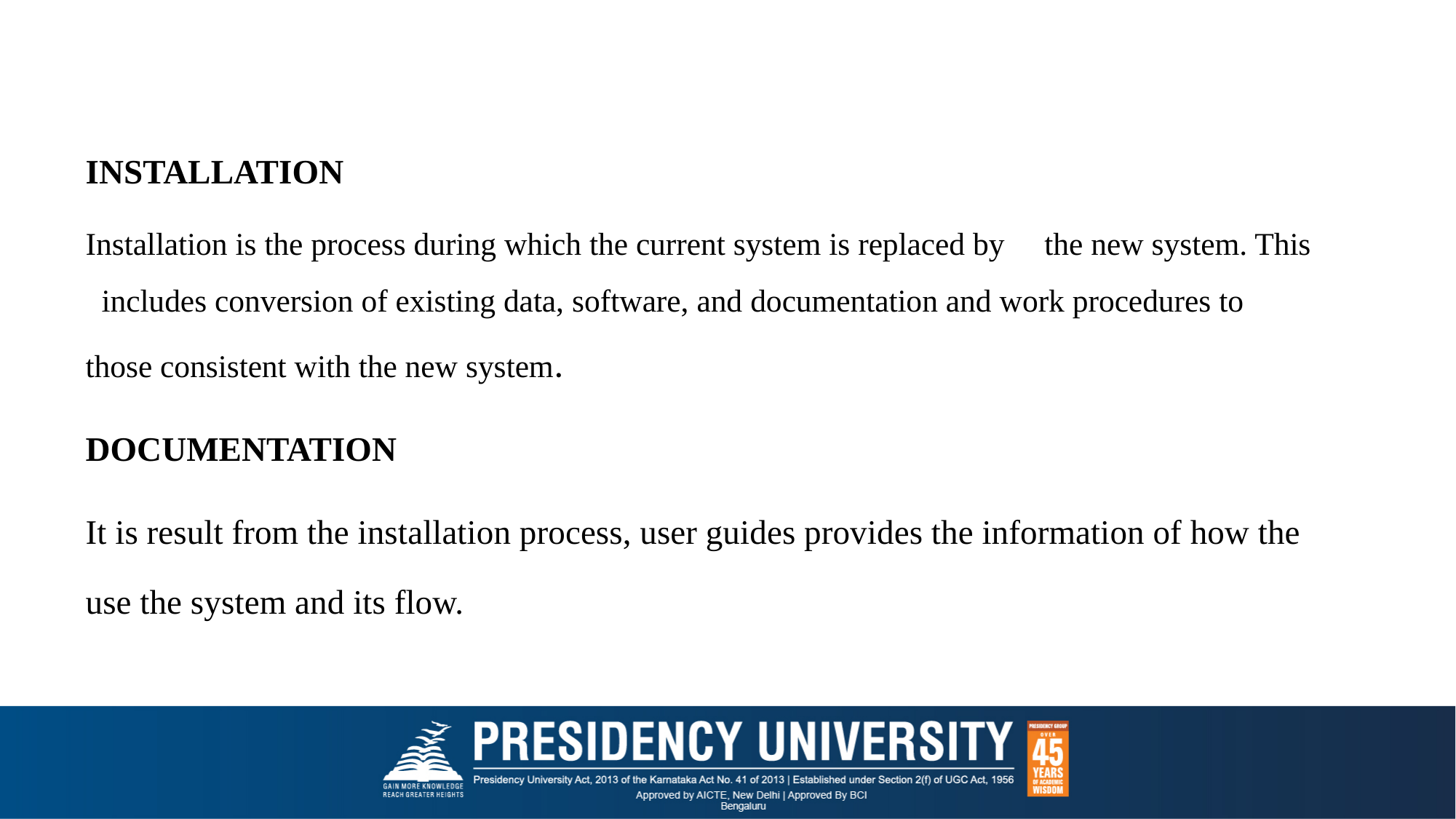

INSTALLATION
Installation is the process during which the current system is replaced by     the new system. This   includes conversion of existing data, software, and documentation and work procedures to those consistent with the new system.
DOCUMENTATION
It is result from the installation process, user guides provides the information of how the use the system and its flow.